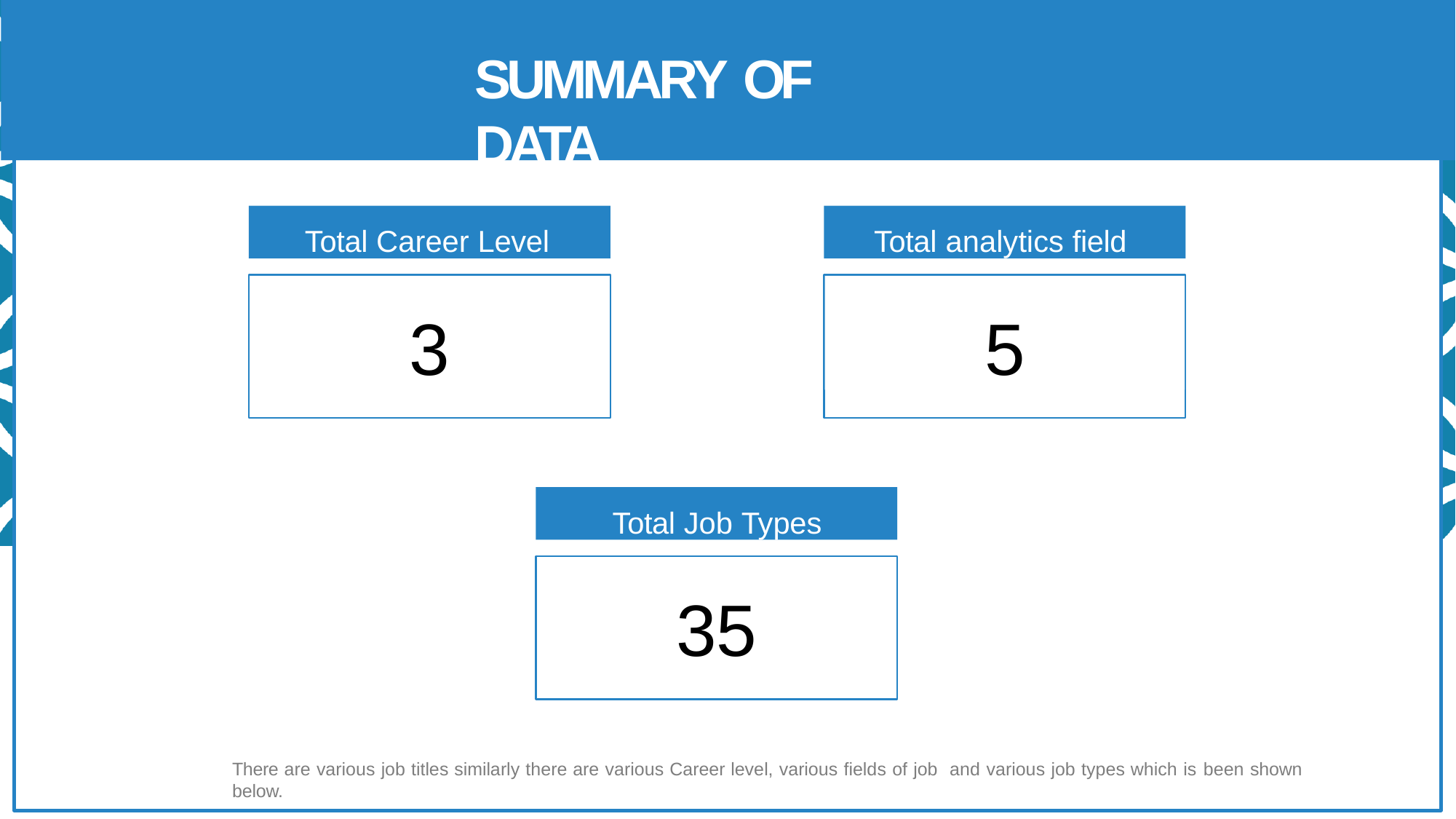

SUMMARY OF DATA
Total Career Level
Total analytics field

3
5
Total Job Types

35
There are various job titles similarly there are various Career level, various fields of job and various job types which is been shown below.